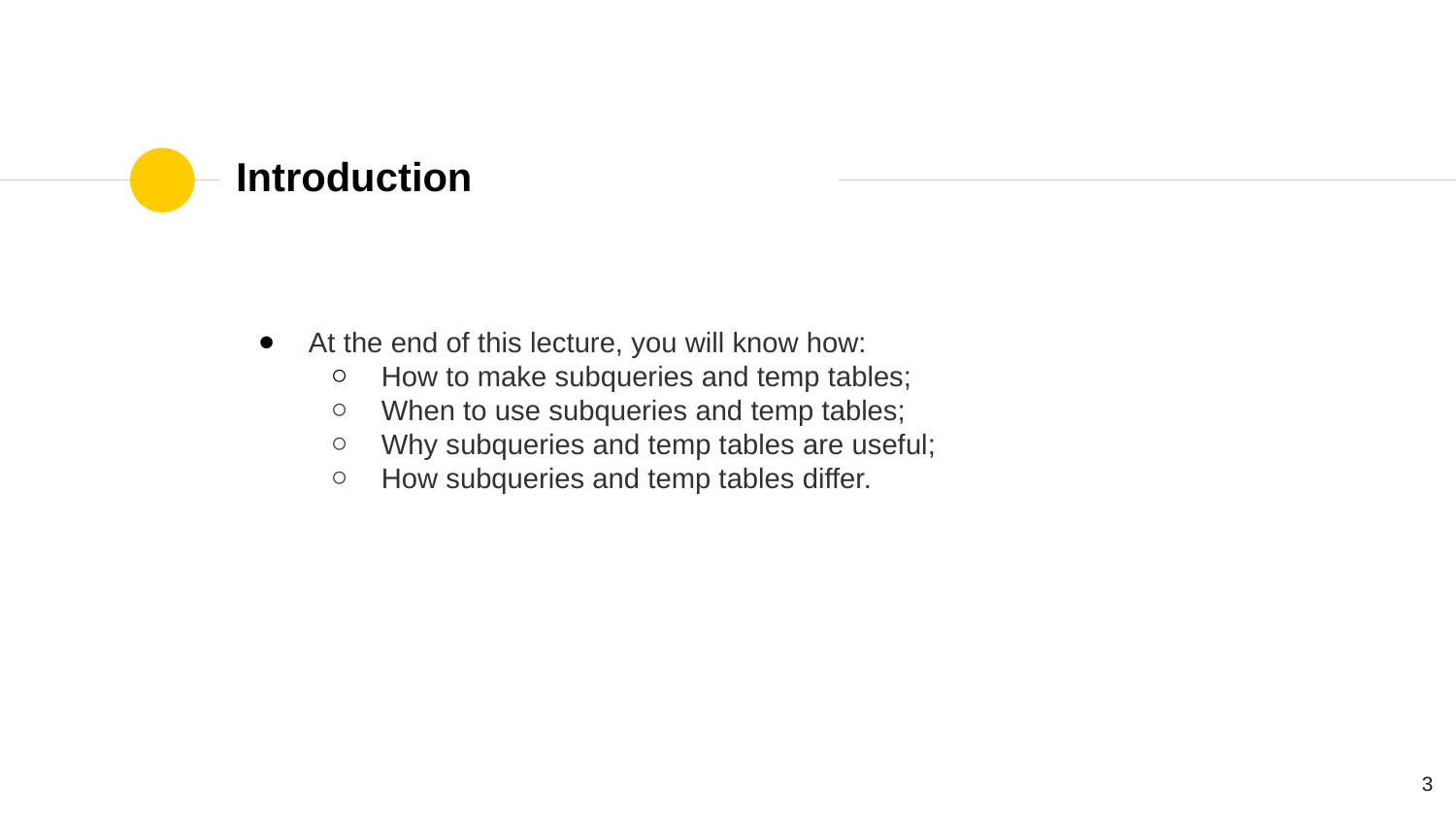

# Introduction
At the end of this lecture, you will know how:
How to make subqueries and temp tables;
When to use subqueries and temp tables;
Why subqueries and temp tables are useful;
How subqueries and temp tables differ.
3